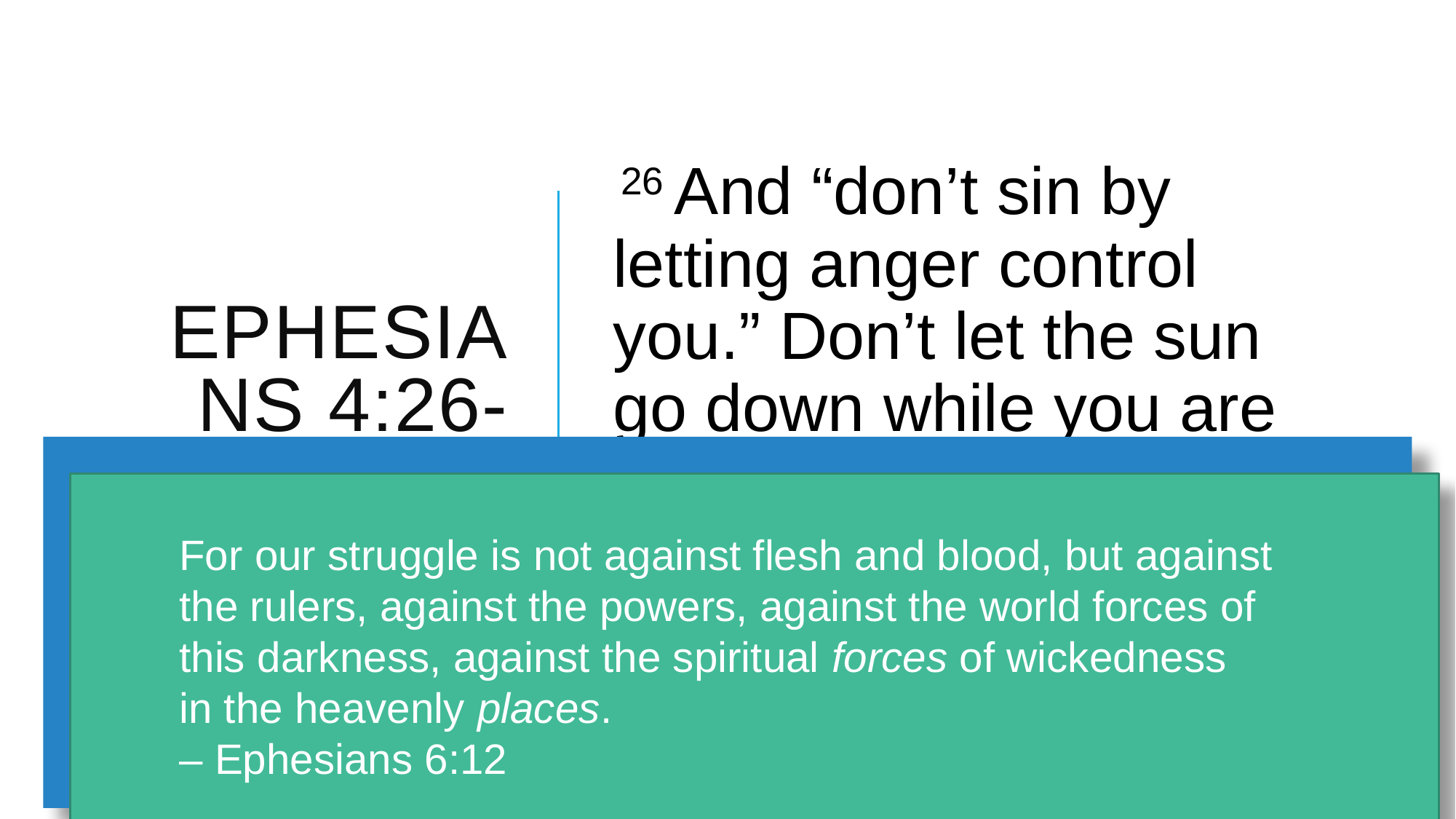

# Ephesians 4:26-27
26 And “don’t sin by letting anger control you.” Don’t let the sun go down while you are still angry,  27  for anger gives a foothold to the devil.
Be of sober spirit, be on the alert. Your adversary, the devil, prowls around like a roaring lion, seeking someone to devour. – 1 Peter 5:8
For our struggle is not against flesh and blood, but against the rulers, against the powers, against the world forces of this darkness, against the spiritual forces of wickedness in the heavenly places.
– Ephesians 6:12